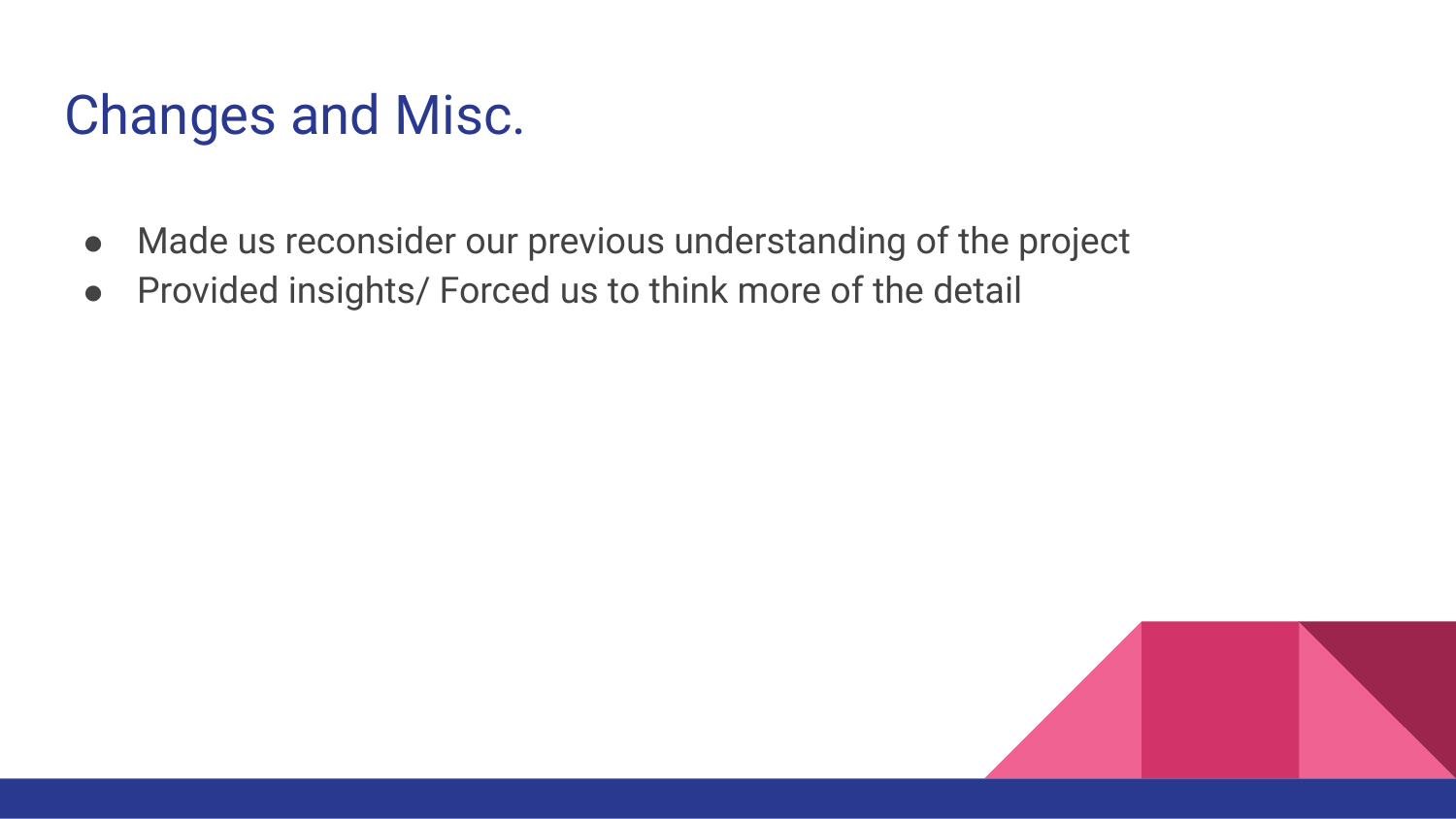

# Changes and Misc.
Made us reconsider our previous understanding of the project
Provided insights/ Forced us to think more of the detail